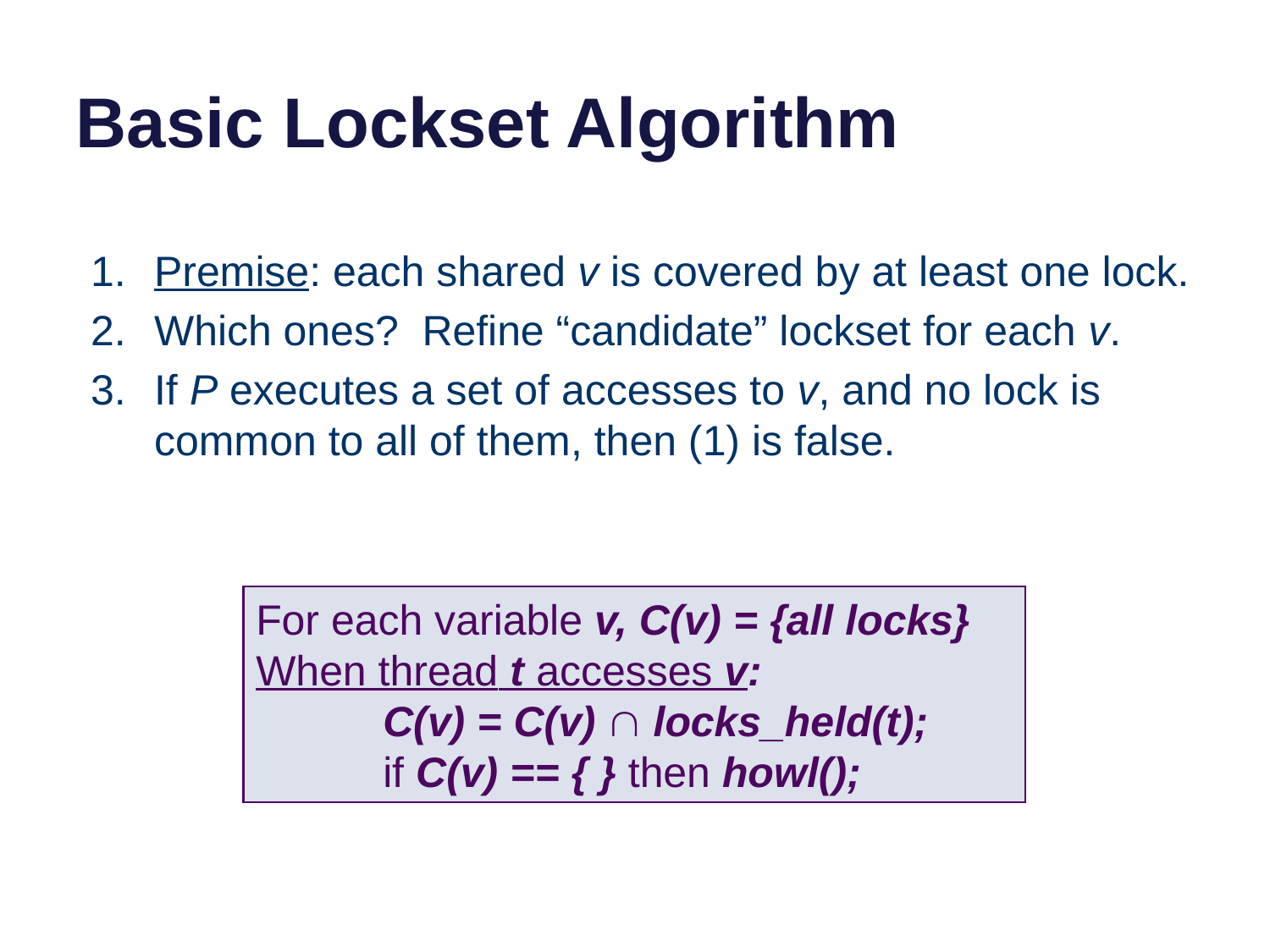

# Basic Lockset Algorithm
Premise: each shared v is covered by at least one lock.
Which ones?  Refine “candidate” lockset for each v.
If P executes a set of accesses to v, and no lock is common to all of them, then (1) is false.
For each variable v, C(v) = {all locks}
When thread t accesses v:
	C(v) = C(v) ∩ locks_held(t);
	if C(v) == { } then howl();